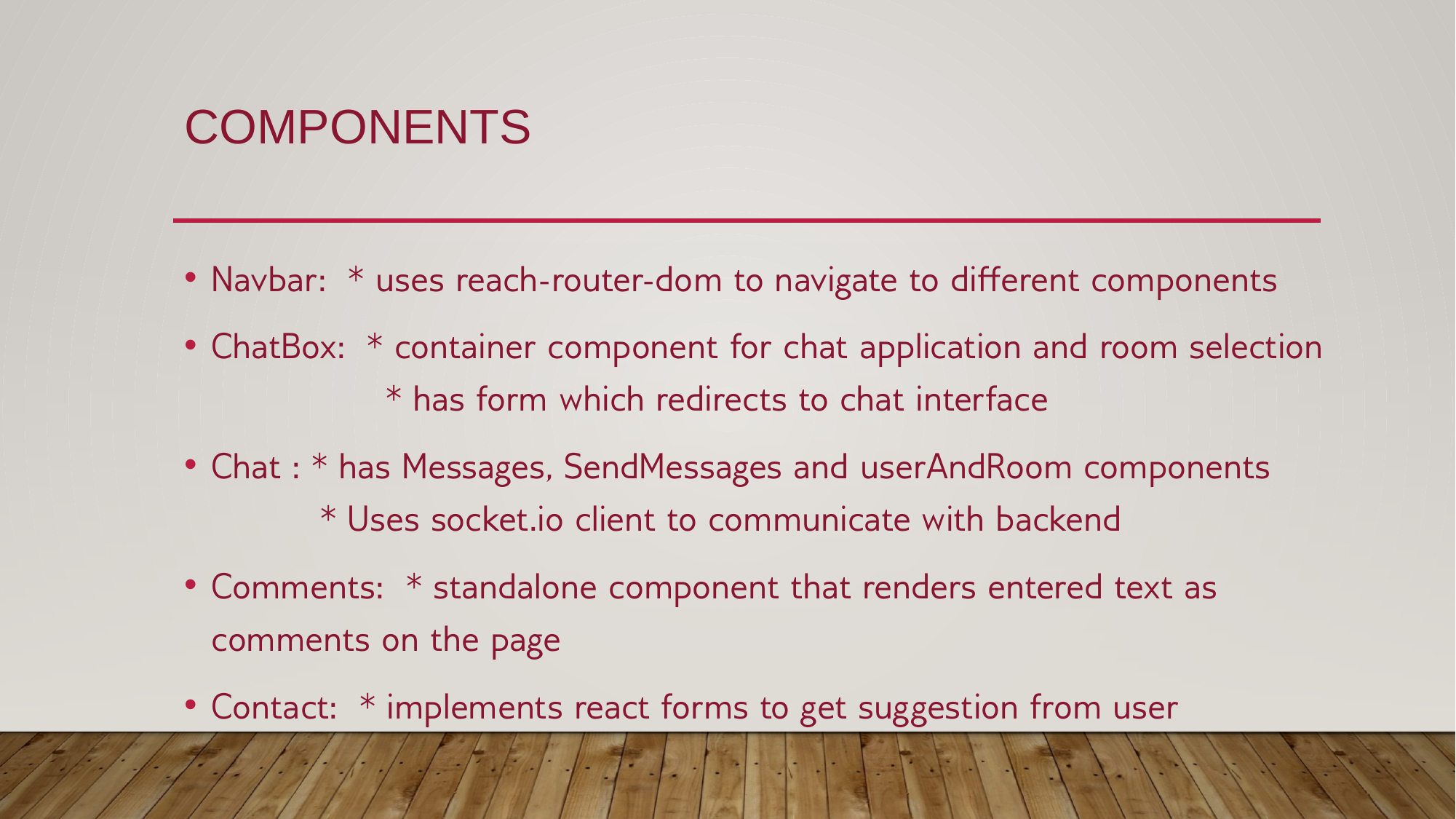

# Components
Navbar:  * uses reach-router-dom to navigate to different components
ChatBox:  * container component for chat application and room selection
	      * has form which redirects to chat interface
Chat : * has Messages, SendMessages and userAndRoom components
	* Uses socket.io client to communicate with backend
Comments:  * standalone component that renders entered text as comments on the page
Contact:  * implements react forms to get suggestion from user